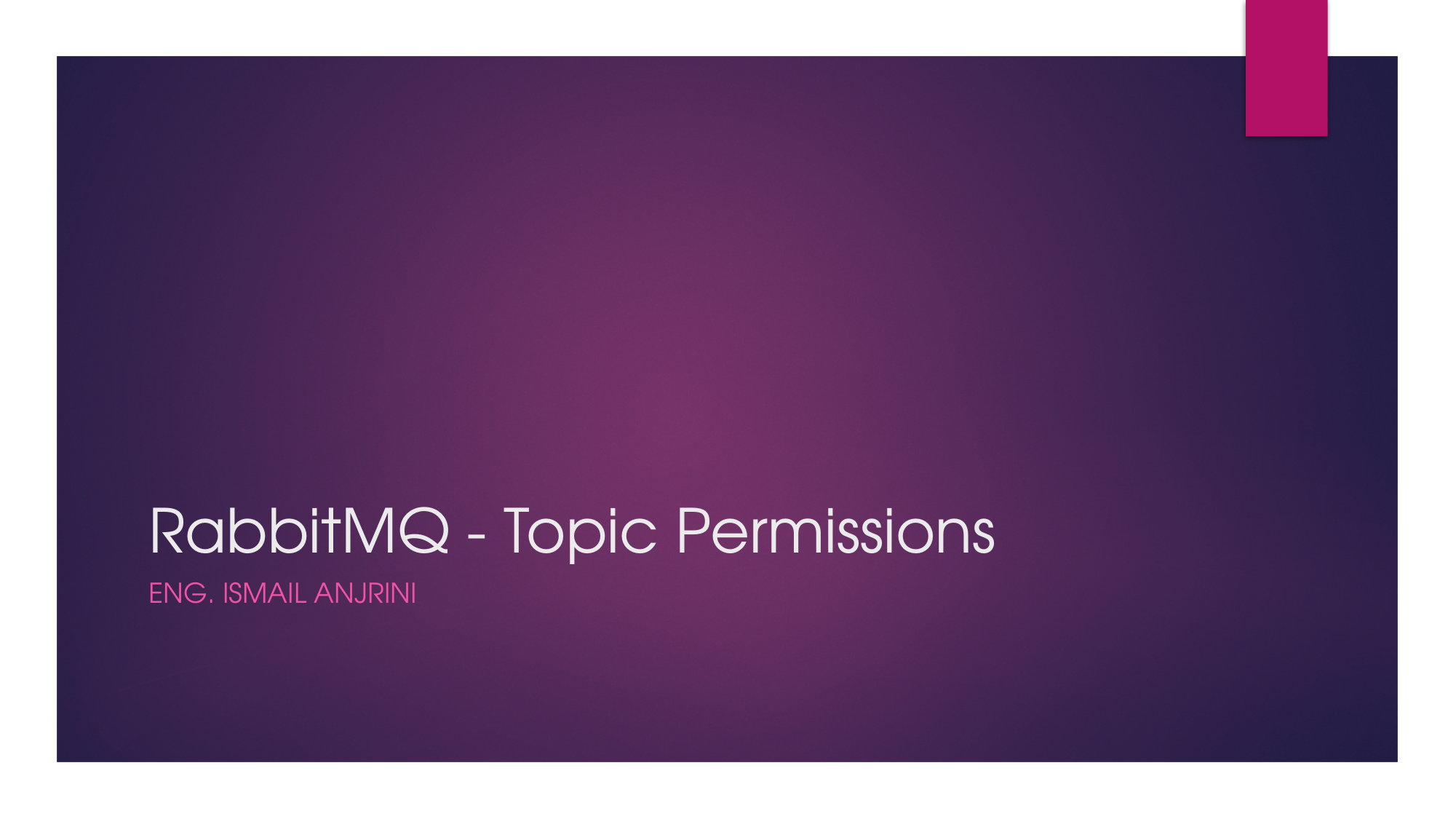

# RabbitMQ - Topic Permissions
Eng. Ismail Anjrini